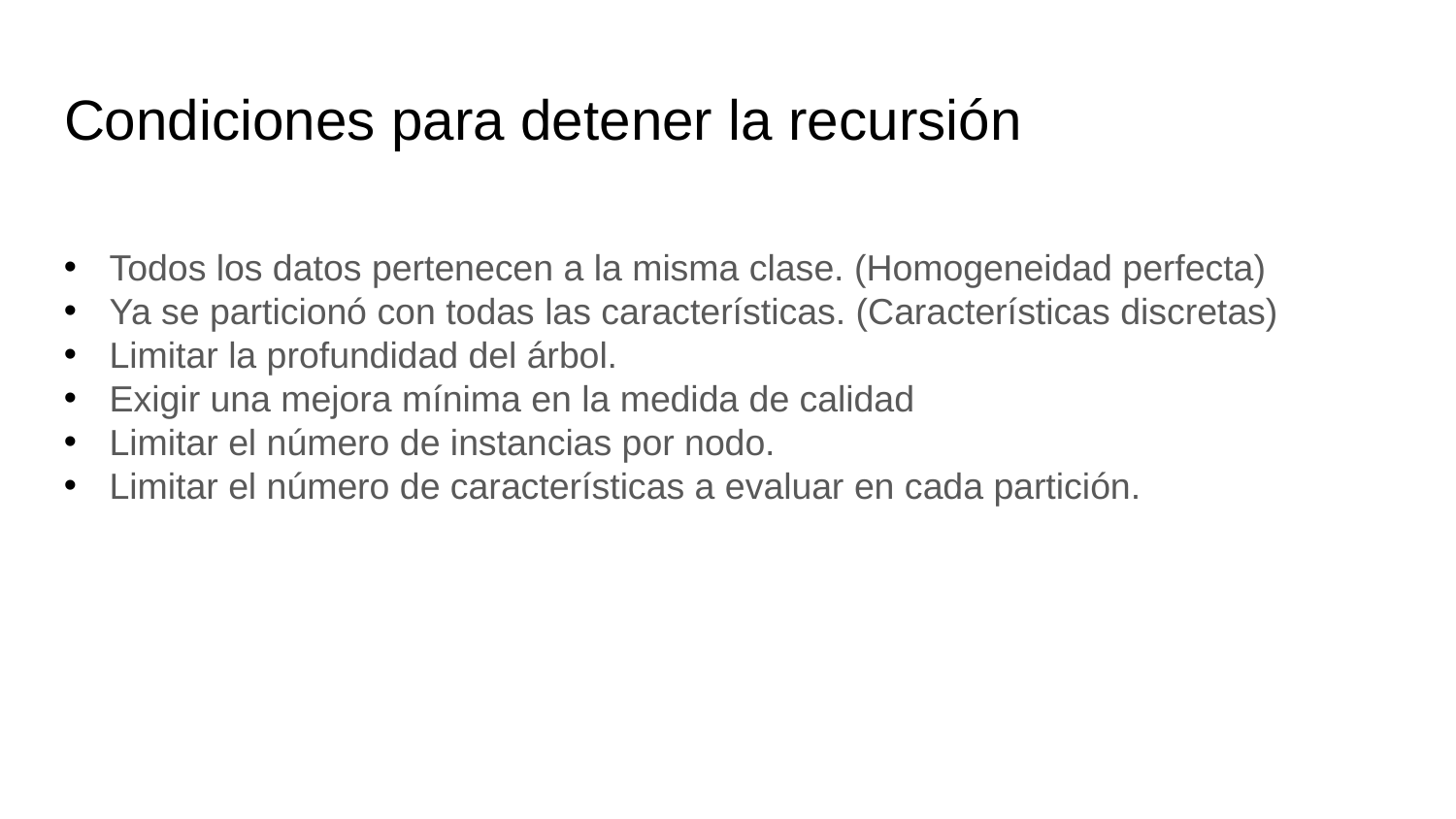

# Condiciones para detener la recursión
Todos los datos pertenecen a la misma clase. (Homogeneidad perfecta)
Ya se particionó con todas las características. (Características discretas)
Limitar la profundidad del árbol.
Exigir una mejora mínima en la medida de calidad
Limitar el número de instancias por nodo.
Limitar el número de características a evaluar en cada partición.